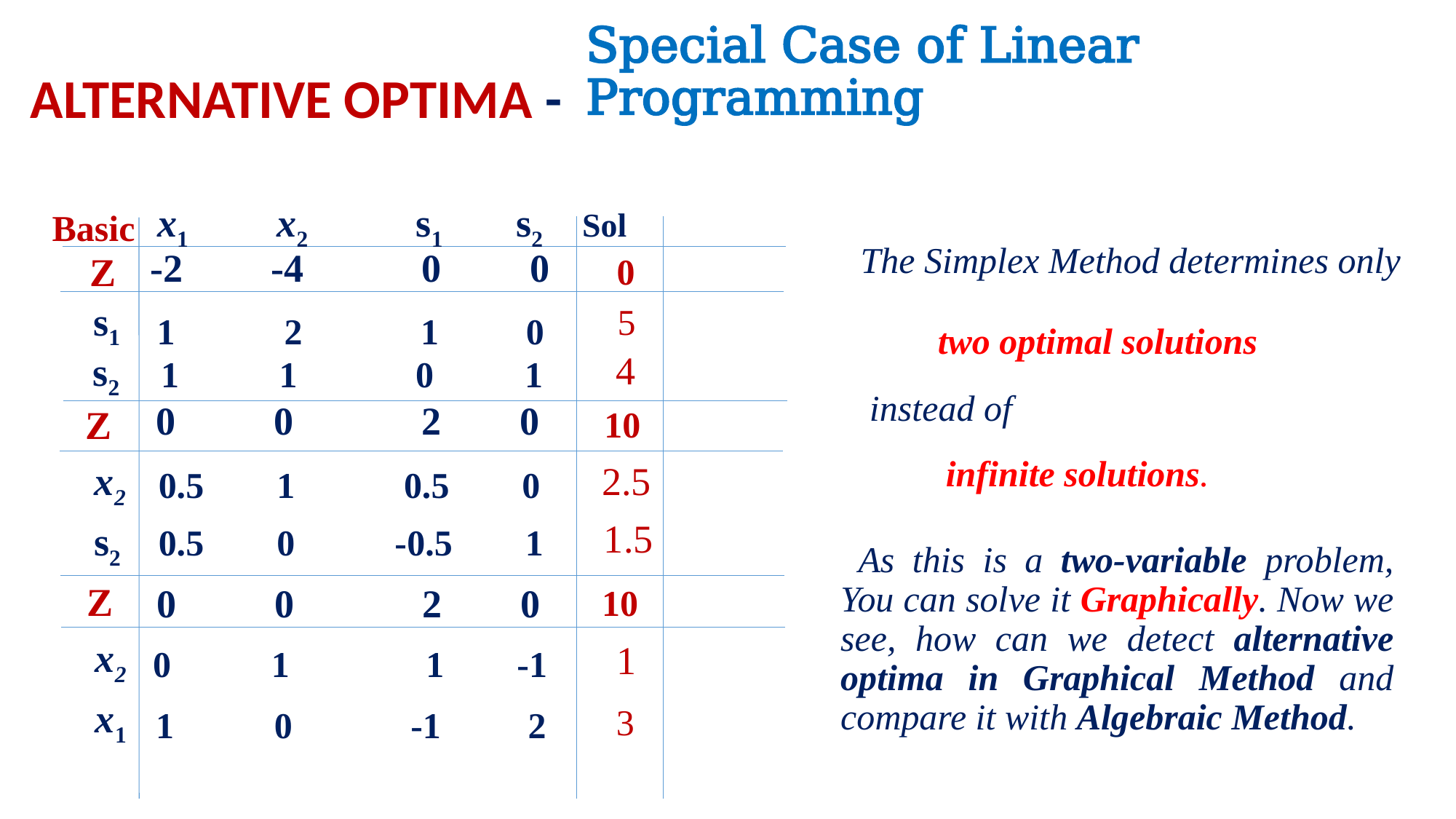

Special Case of Linear Programming
ALTERNATIVE OPTIMA -
 x1         x2           s1             s2    Sol
Basic
 The Simplex Method determines only
-2         -4            0         0
Z
 0
 s1
 5

1            2             1          0
two optimal solutions
 s2
 4

   1           1             0          1
instead of
 0          0             2        0
Z
 10
infinite solutions.
 x2
 2.5

   0.5        1            0.5        0
 s2
1.5

   0.5        0           -0.5        1
 As this is a two-variable problem, You can solve it Graphically. Now we see, how can we detect alternative optima in Graphical Method and compare it with Algebraic Method.
Z
 0          0             2        0
 10
 x2
 1

  0           1               1        -1
x1
1           0             -1          2
 3